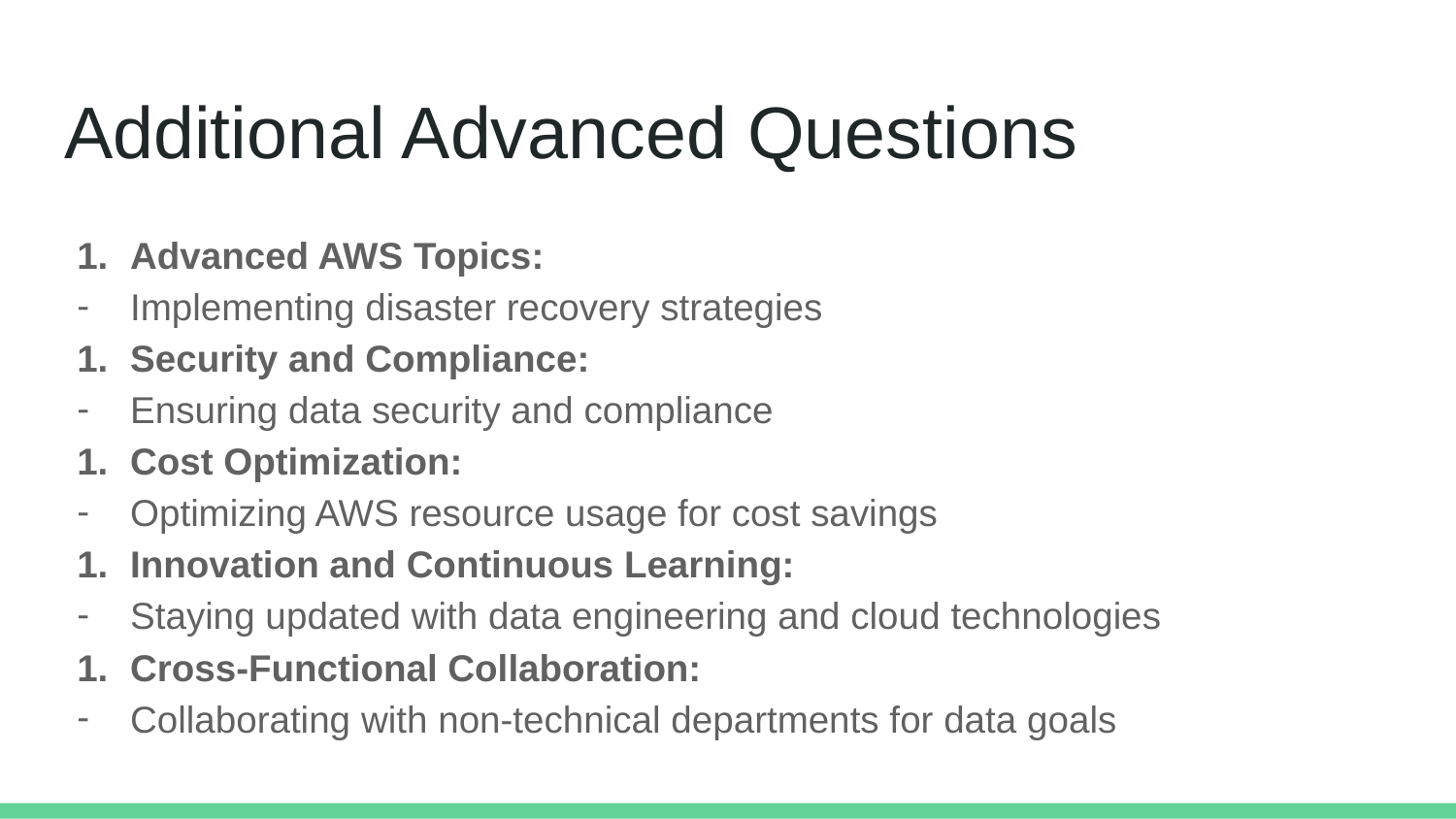

# Additional Advanced Questions
Advanced AWS Topics:
Implementing disaster recovery strategies
Security and Compliance:
Ensuring data security and compliance
Cost Optimization:
Optimizing AWS resource usage for cost savings
Innovation and Continuous Learning:
Staying updated with data engineering and cloud technologies
Cross-Functional Collaboration:
Collaborating with non-technical departments for data goals